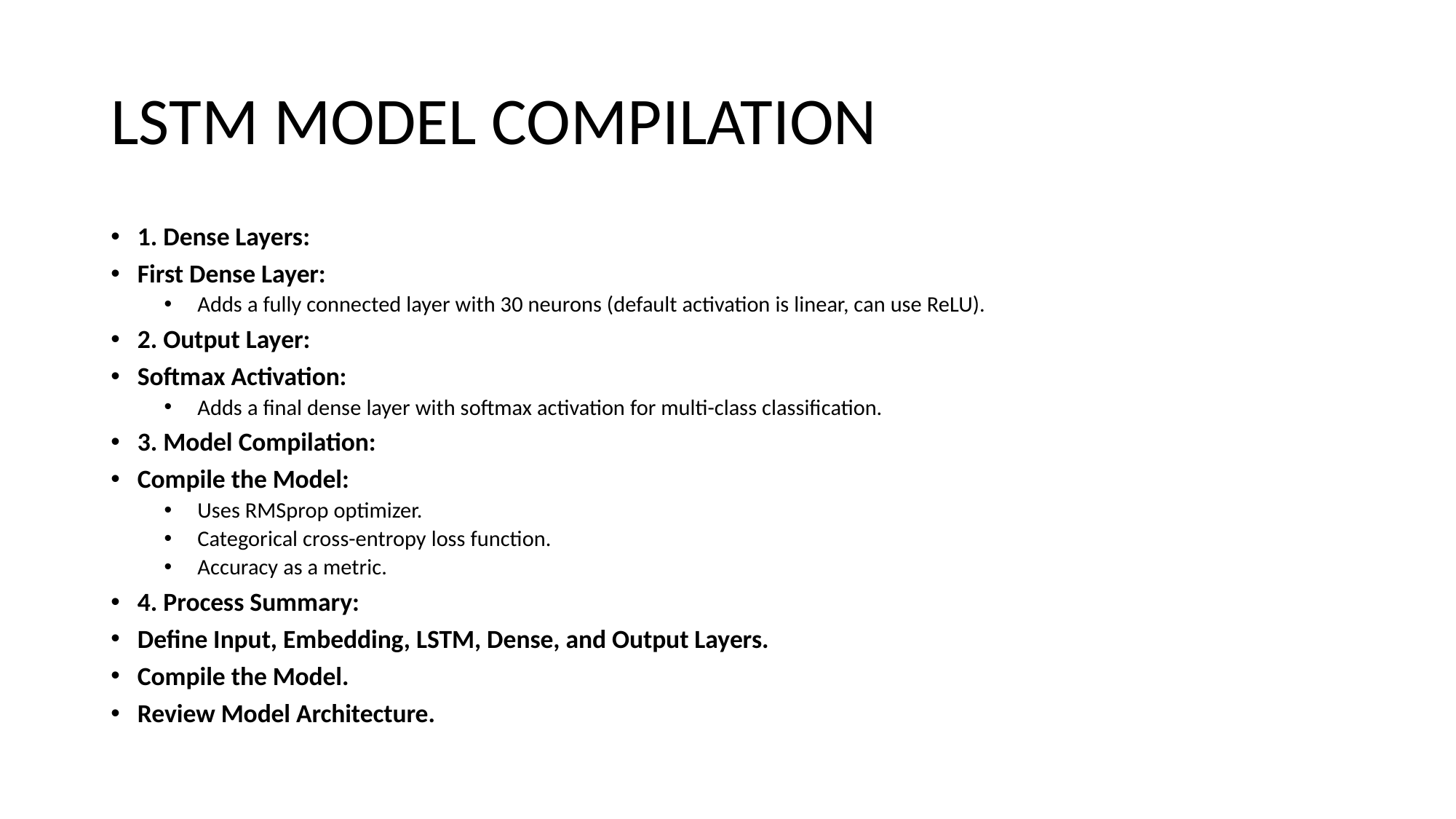

# LSTM MODEL COMPILATION
1. Dense Layers:
First Dense Layer:
Adds a fully connected layer with 30 neurons (default activation is linear, can use ReLU).
2. Output Layer:
Softmax Activation:
Adds a final dense layer with softmax activation for multi-class classification.
3. Model Compilation:
Compile the Model:
Uses RMSprop optimizer.
Categorical cross-entropy loss function.
Accuracy as a metric.
4. Process Summary:
Define Input, Embedding, LSTM, Dense, and Output Layers.
Compile the Model.
Review Model Architecture.